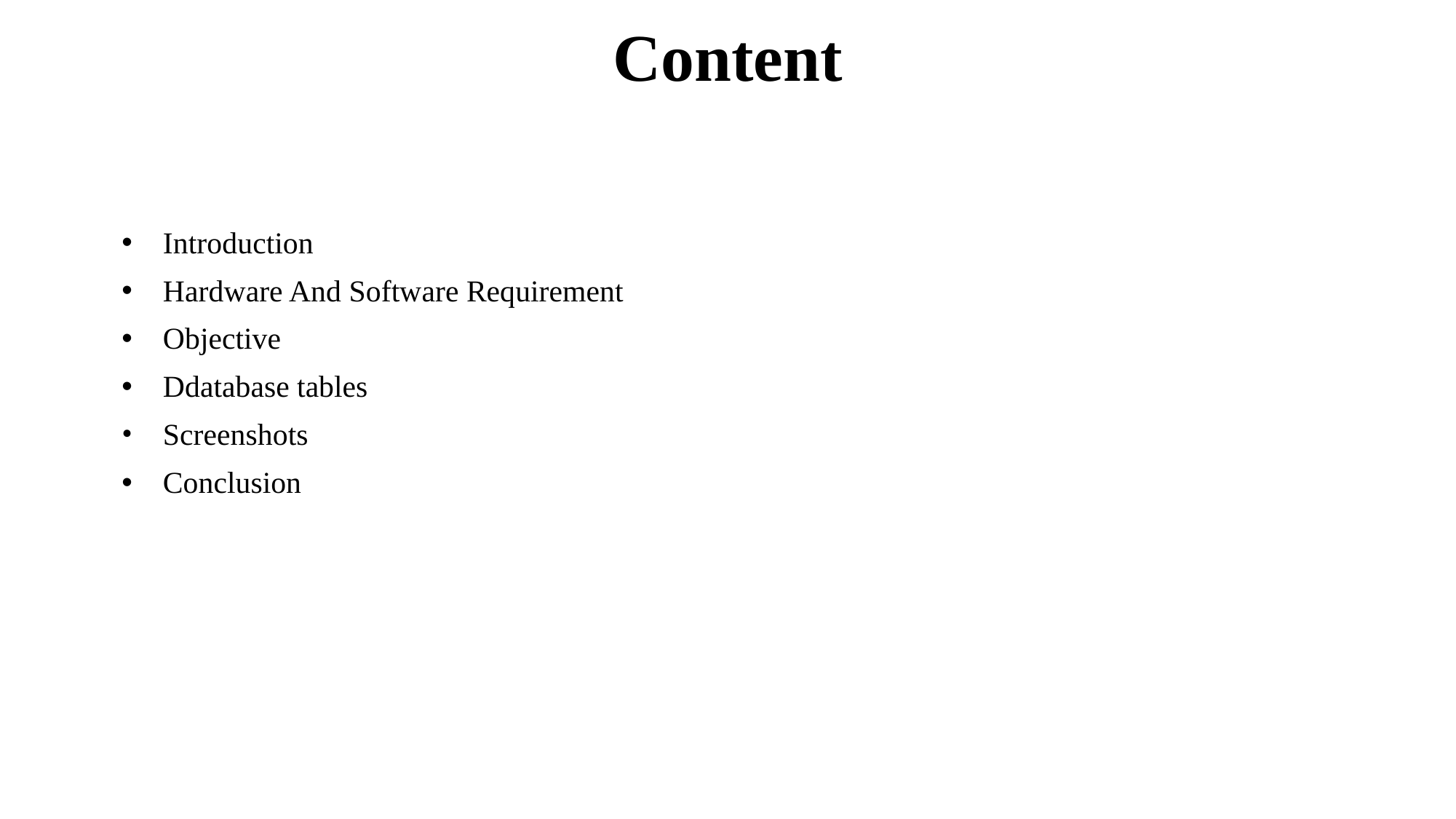

Content
Introduction
Hardware And Software Requirement
Objective
Ddatabase tables
Screenshots
Conclusion